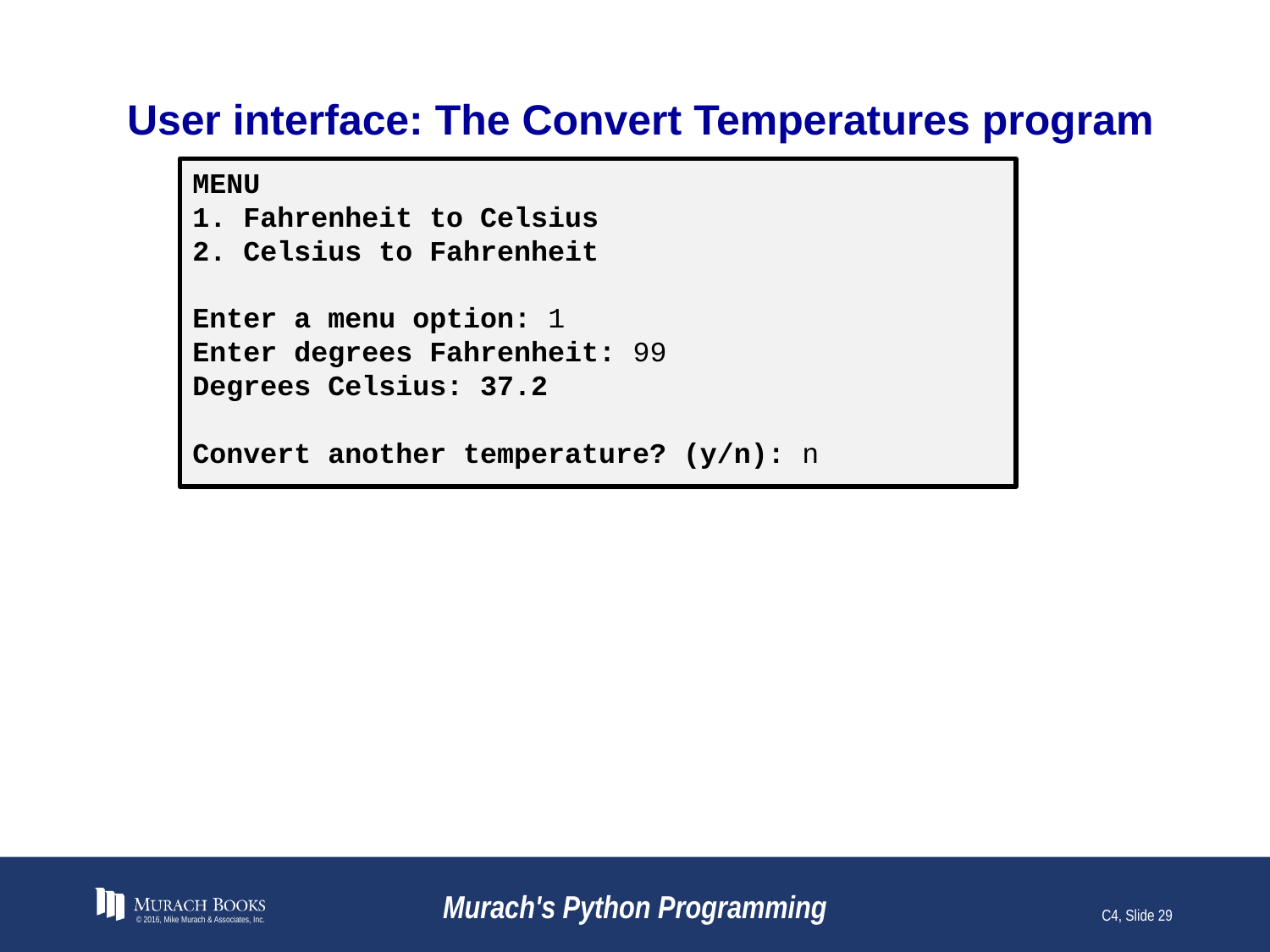

# User interface: The Convert Temperatures program
MENU
1. Fahrenheit to Celsius
2. Celsius to Fahrenheit

Enter a menu option: 1
Enter degrees Fahrenheit: 99
Degrees Celsius: 37.2

Convert another temperature? (y/n): n

© 2016, Mike Murach & Associates, Inc.
Murach's Python Programming

C4, Slide 29